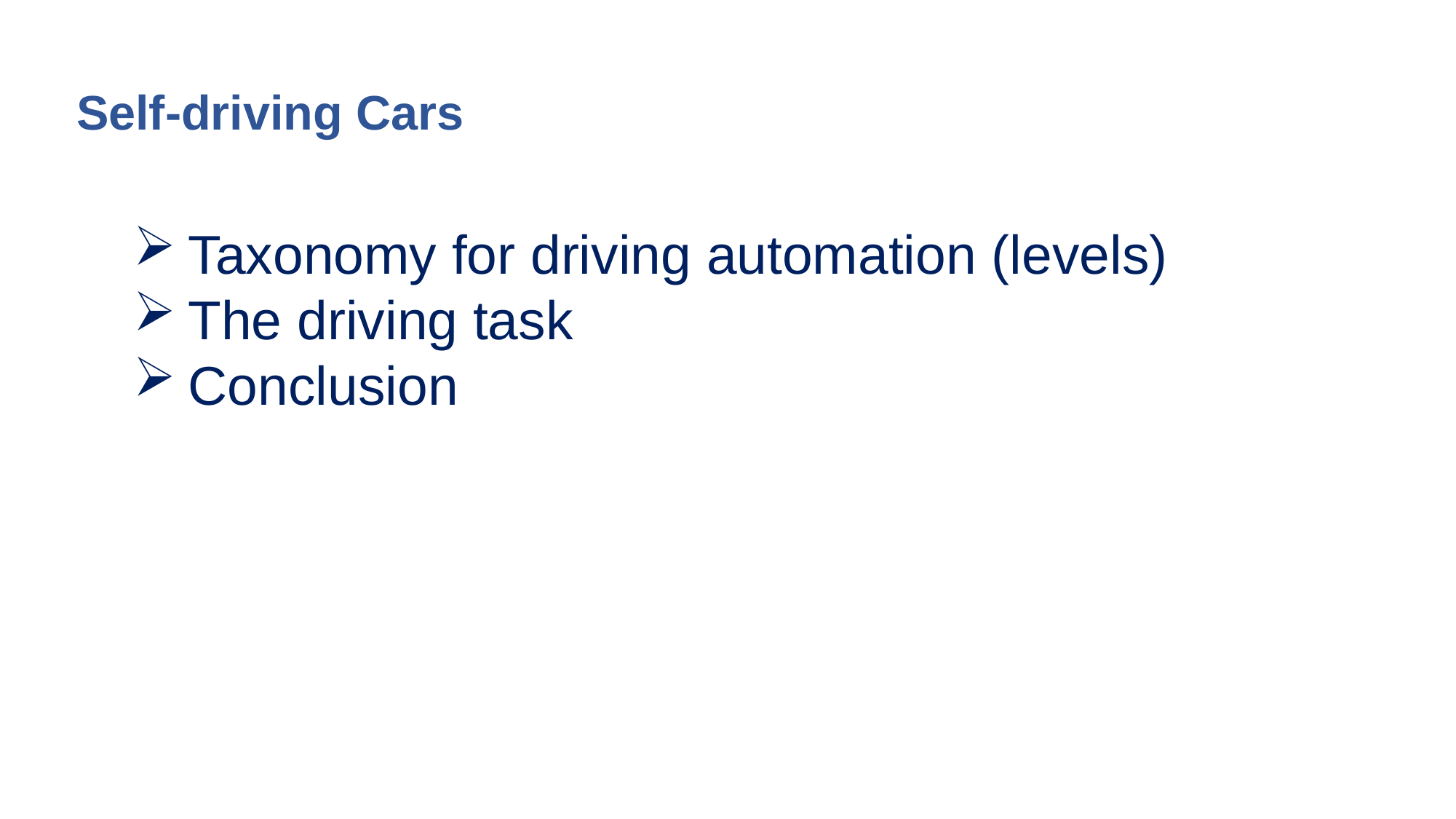

Self-driving Cars
Taxonomy for driving automation (levels)
The driving task
Conclusion